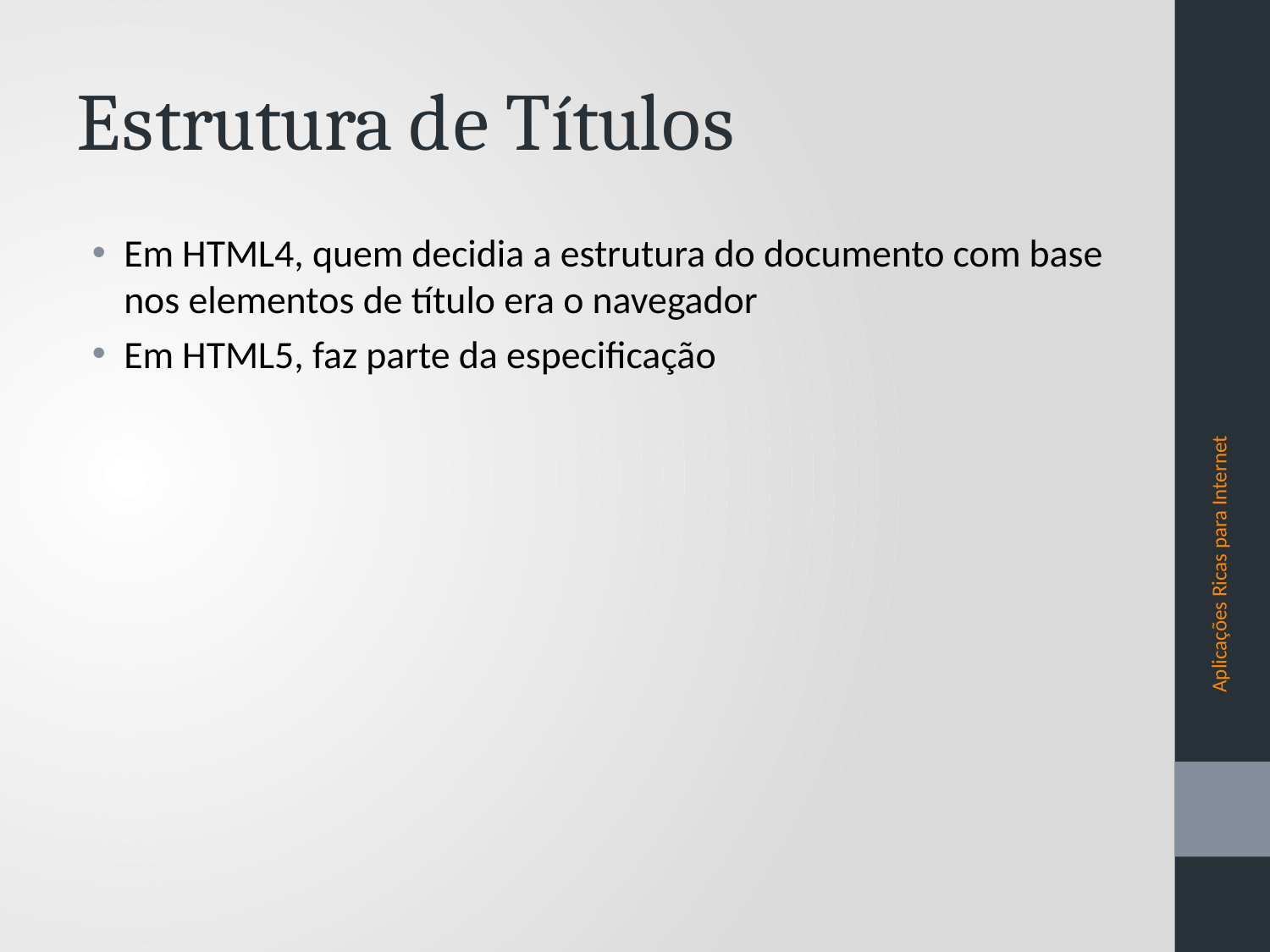

# Estrutura de Títulos
Em HTML4, quem decidia a estrutura do documento com base nos elementos de título era o navegador
Em HTML5, faz parte da especificação
Aplicações Ricas para Internet